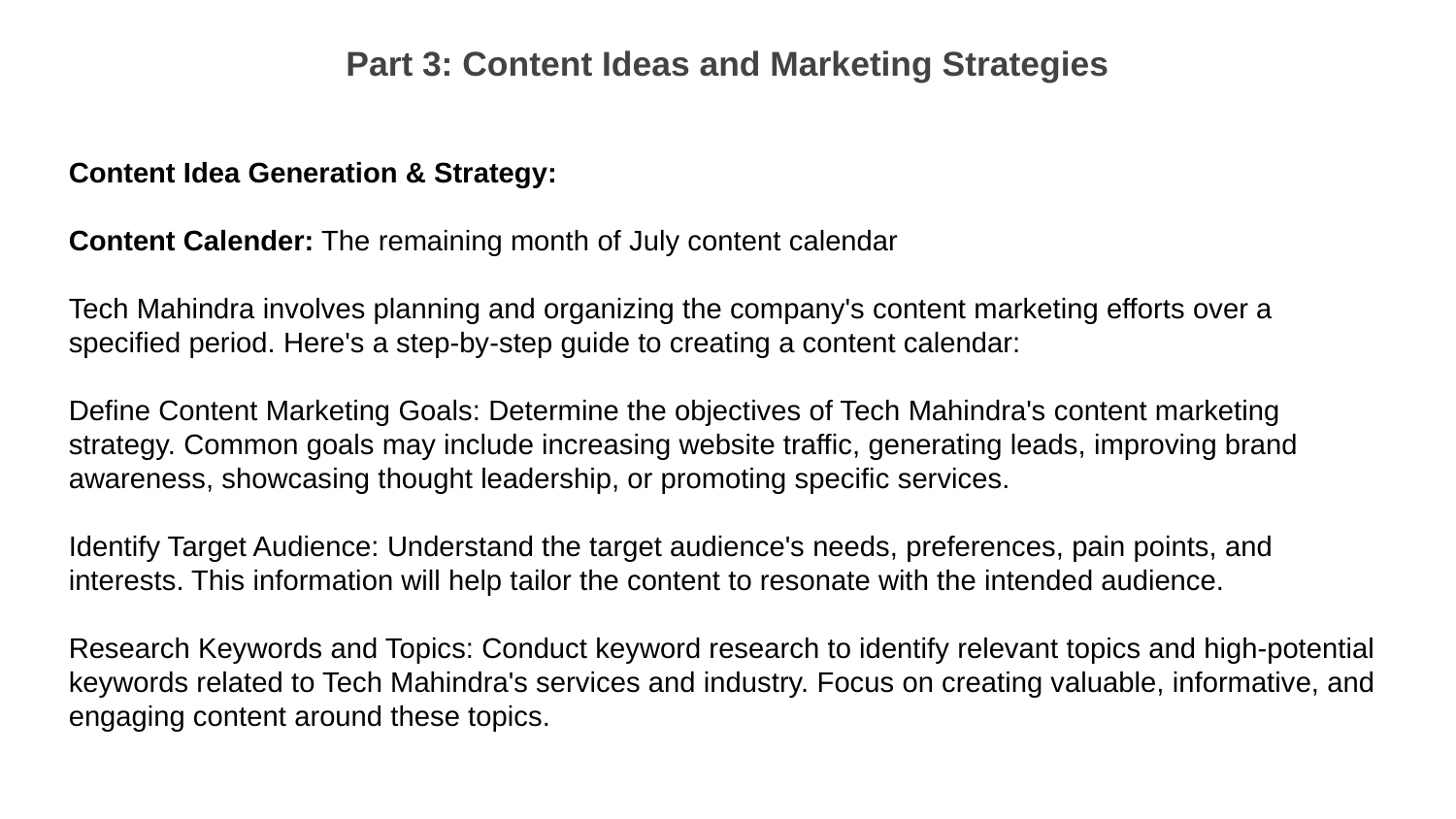

Part 3: Content Ideas and Marketing Strategies
Content Idea Generation & Strategy:

Content Calender: The remaining month of July content calendar

Tech Mahindra involves planning and organizing the company's content marketing efforts over a specified period. Here's a step-by-step guide to creating a content calendar:
Define Content Marketing Goals: Determine the objectives of Tech Mahindra's content marketing strategy. Common goals may include increasing website traffic, generating leads, improving brand awareness, showcasing thought leadership, or promoting specific services.

Identify Target Audience: Understand the target audience's needs, preferences, pain points, and interests. This information will help tailor the content to resonate with the intended audience.

Research Keywords and Topics: Conduct keyword research to identify relevant topics and high-potential keywords related to Tech Mahindra's services and industry. Focus on creating valuable, informative, and engaging content around these topics.